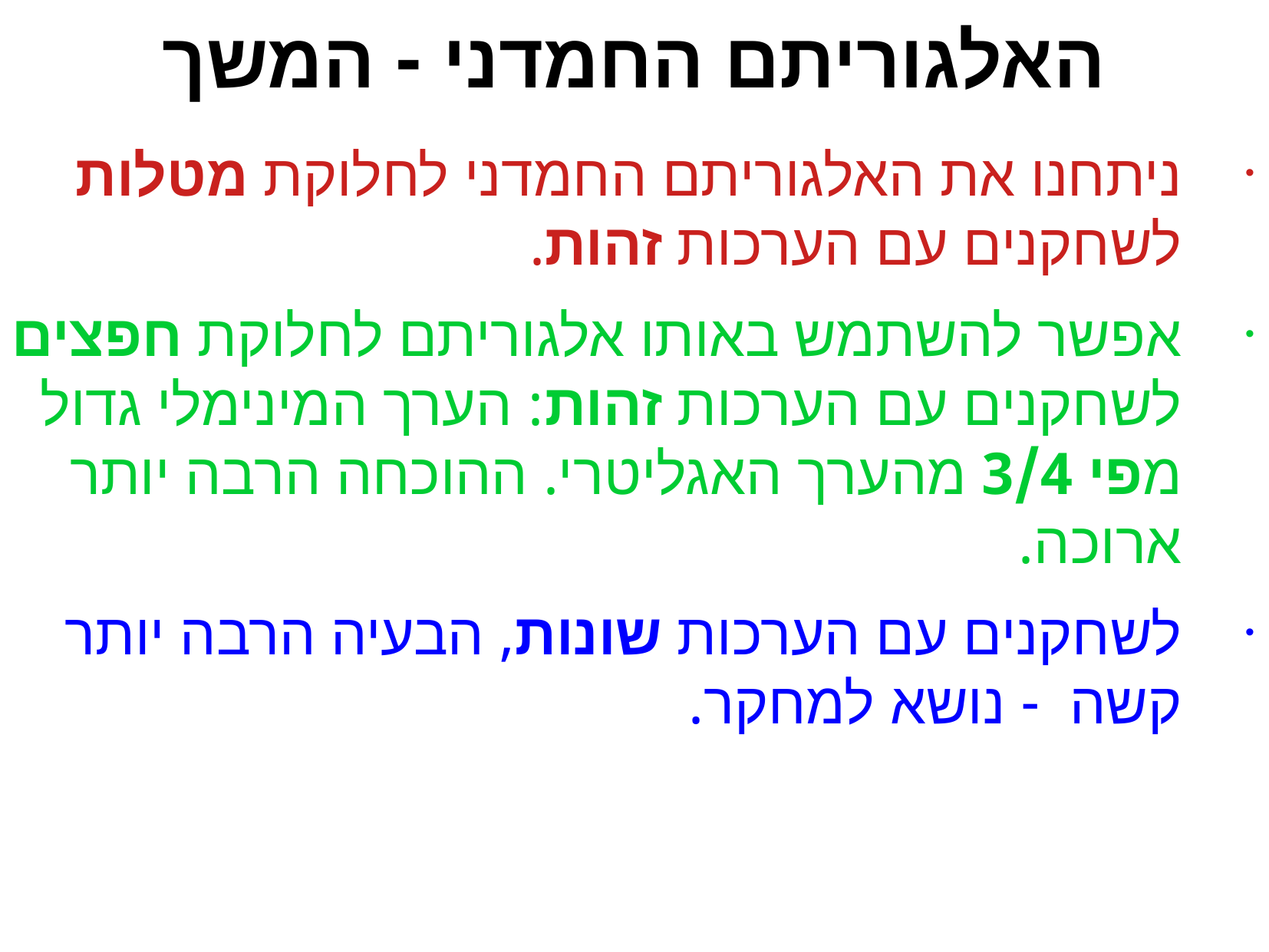

האלגוריתם החמדני - המשך
ניתחנו את האלגוריתם החמדני לחלוקת מטלות לשחקנים עם הערכות זהות.
אפשר להשתמש באותו אלגוריתם לחלוקת חפצים לשחקנים עם הערכות זהות: הערך המינימלי גדול מפי 3/4 מהערך האגליטרי. ההוכחה הרבה יותר ארוכה.
לשחקנים עם הערכות שונות, הבעיה הרבה יותר קשה  - נושא למחקר.